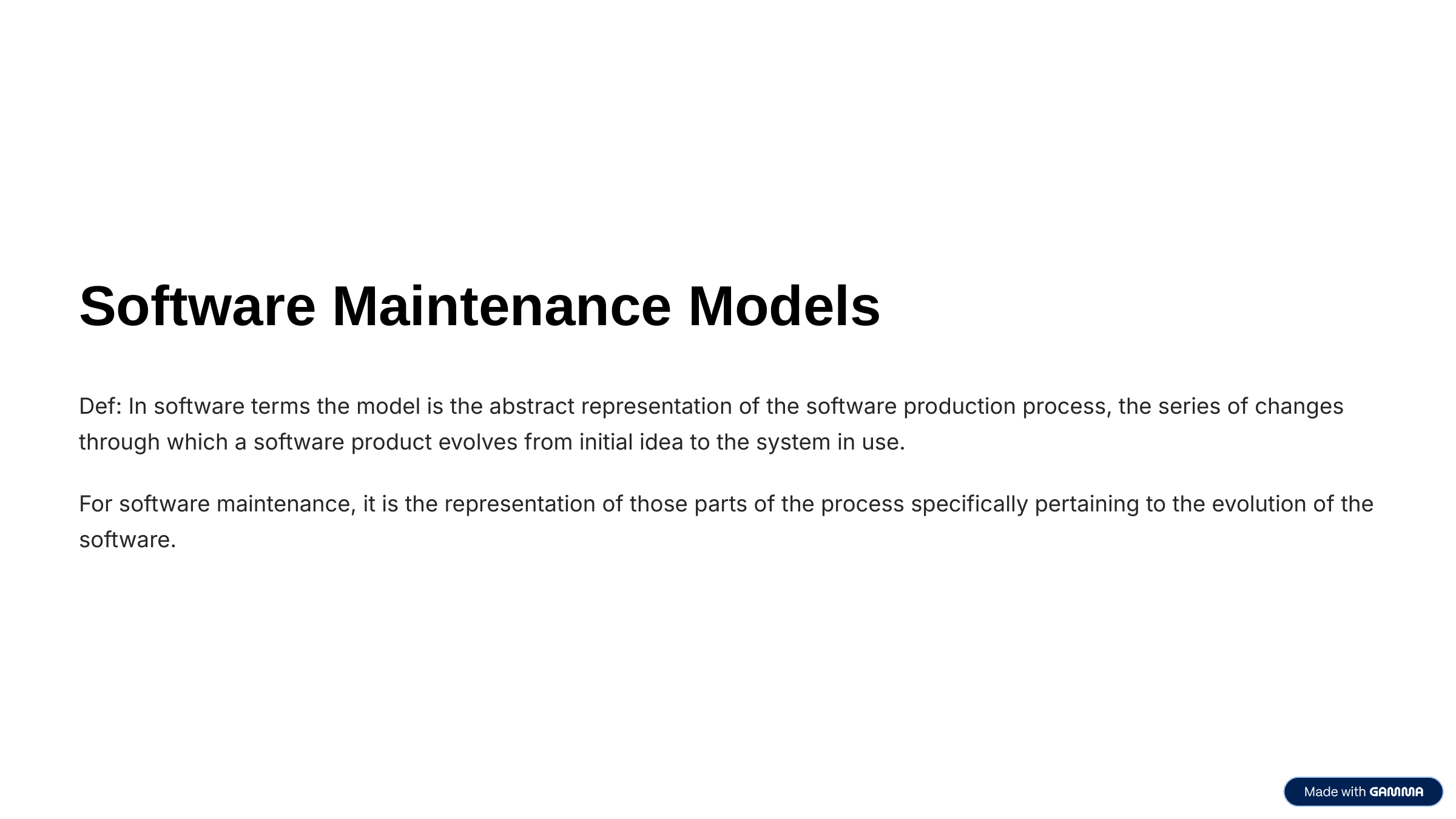

Software Maintenance Models
Def: In software terms the model is the abstract representation of the software production process, the series of changes through which a software product evolves from initial idea to the system in use.
For software maintenance, it is the representation of those parts of the process specifically pertaining to the evolution of the software.